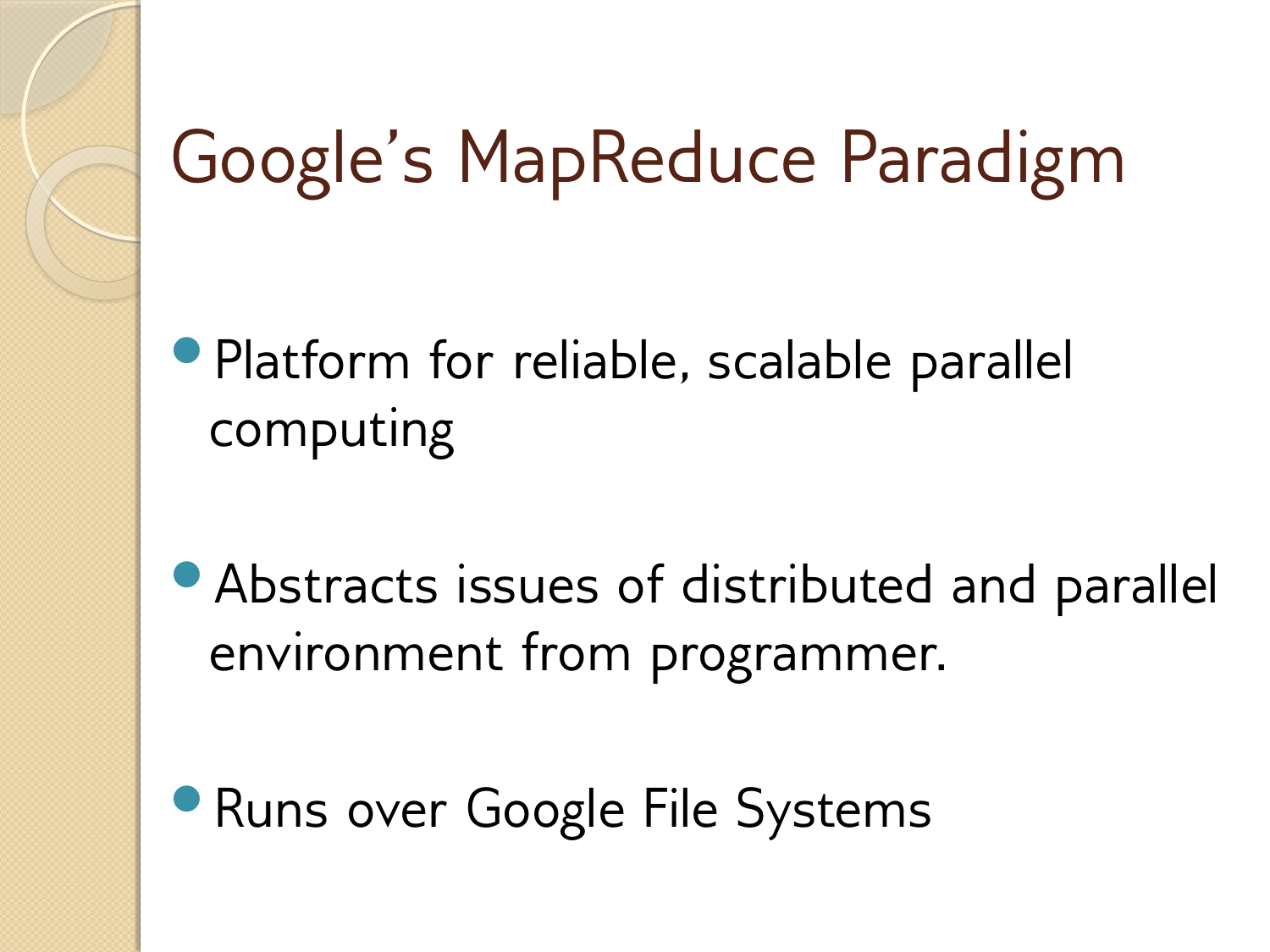

# Google’s MapReduce Paradigm

Platform for reliable, scalable parallel computing

Abstracts issues of distributed and parallel environment from programmer.

Runs over Google File Systems